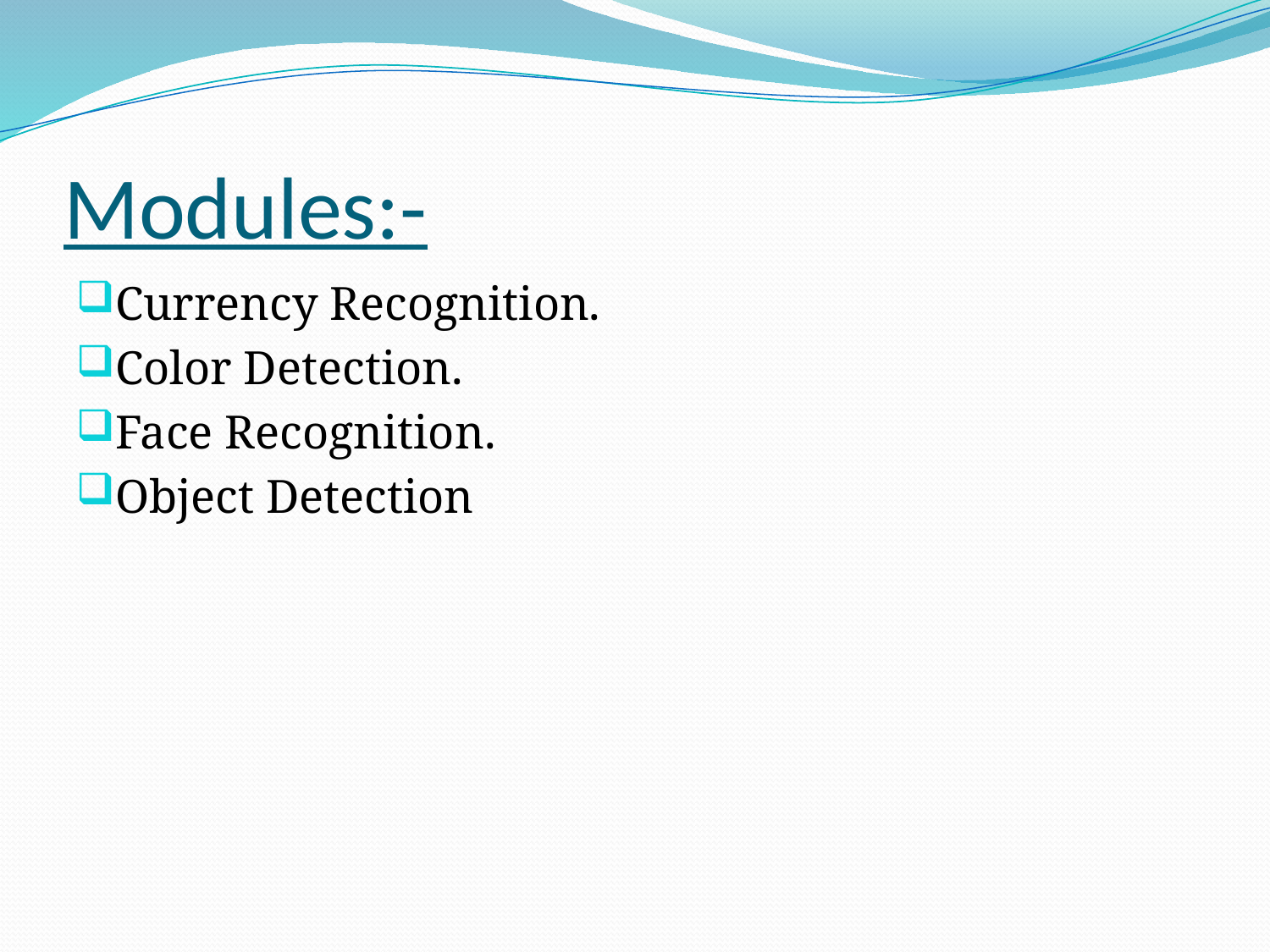

# Modules:-
Currency Recognition.
Color Detection.
Face Recognition.
Object Detection